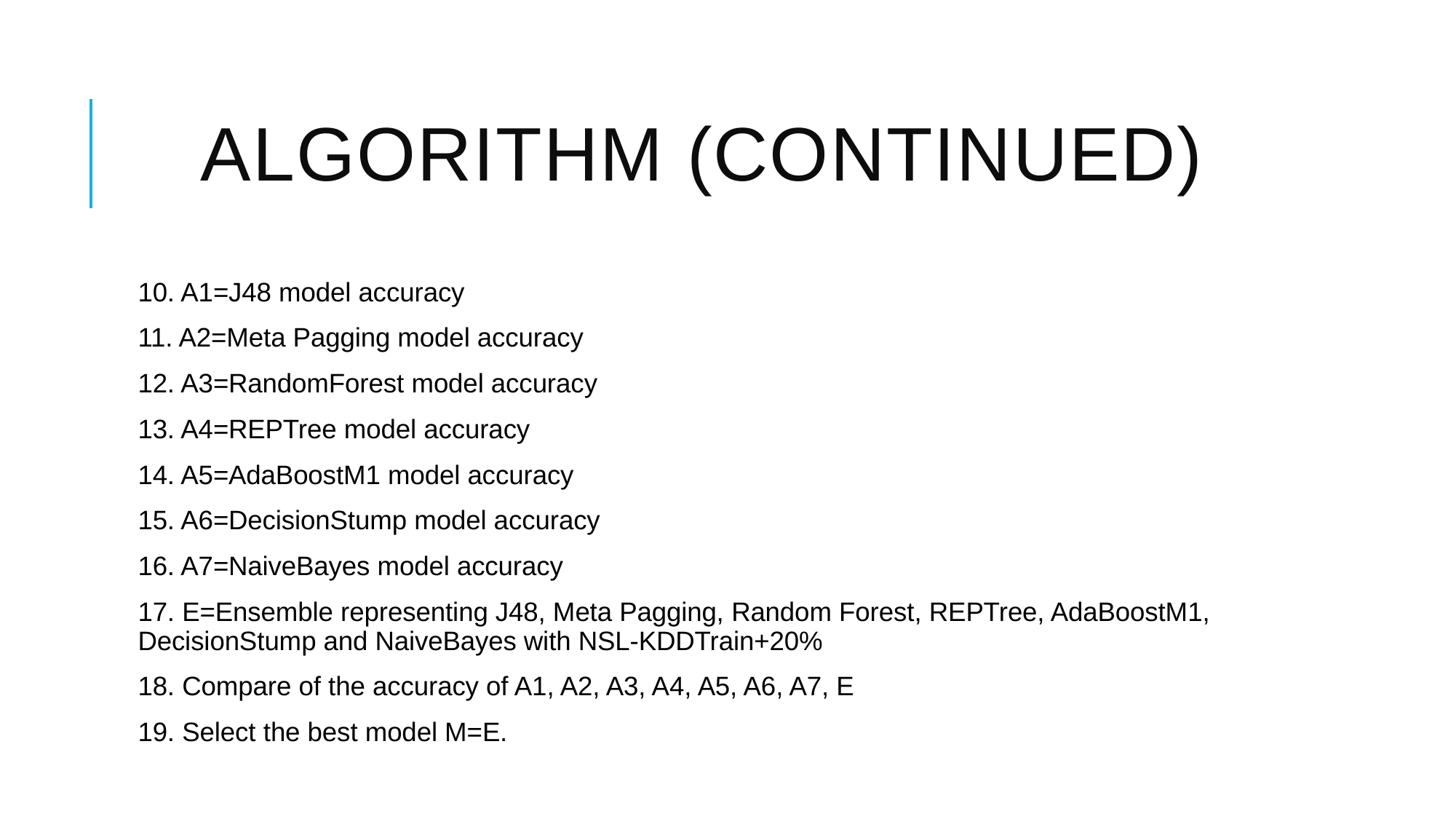

# Algorithm (continued)
10. A1=J48 model accuracy
11. A2=Meta Pagging model accuracy
12. A3=RandomForest model accuracy
13. A4=REPTree model accuracy
14. A5=AdaBoostM1 model accuracy
15. A6=DecisionStump model accuracy
16. A7=NaiveBayes model accuracy
17. E=Ensemble representing J48, Meta Pagging, Random Forest, REPTree, AdaBoostM1, DecisionStump and NaiveBayes with NSL-KDDTrain+20%
18. Compare of the accuracy of A1, A2, A3, A4, A5, A6, A7, E
19. Select the best model M=E.